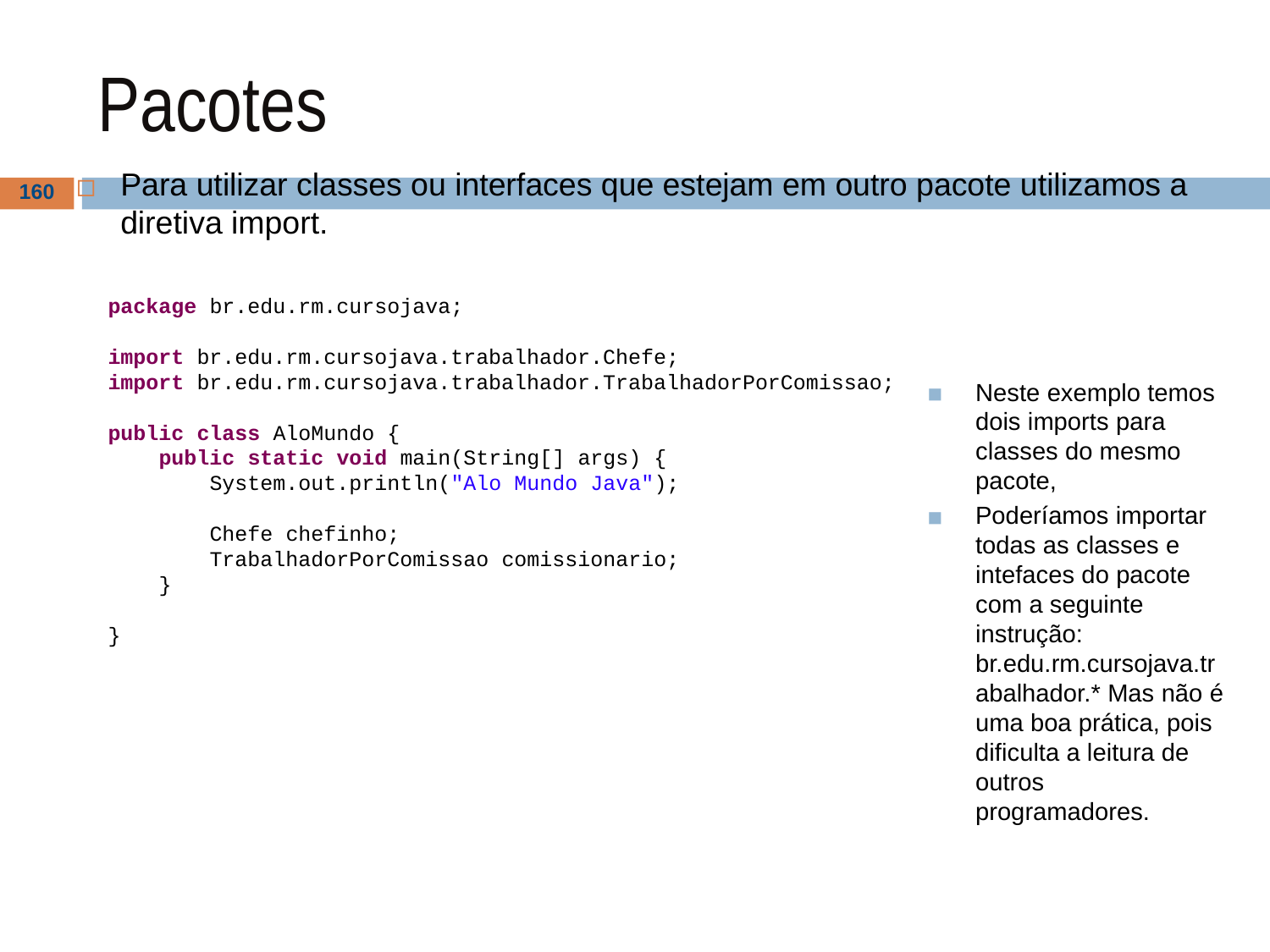

# Pacotes
Para utilizar classes ou interfaces que estejam em outro pacote utilizamos a diretiva import.
160
package br.edu.rm.cursojava;

import br.edu.rm.cursojava.trabalhador.Chefe;
import br.edu.rm.cursojava.trabalhador.TrabalhadorPorComissao;

public class AloMundo {
    public static void main(String[] args) {
        System.out.println("Alo Mundo Java");

        Chefe chefinho;
        TrabalhadorPorComissao comissionario;
    }

}
Neste exemplo temos dois imports para classes do mesmo pacote,
Poderíamos importar todas as classes e intefaces do pacote com a seguinte instrução: br.edu.rm.cursojava.trabalhador.* Mas não é uma boa prática, pois dificulta a leitura de outros programadores.